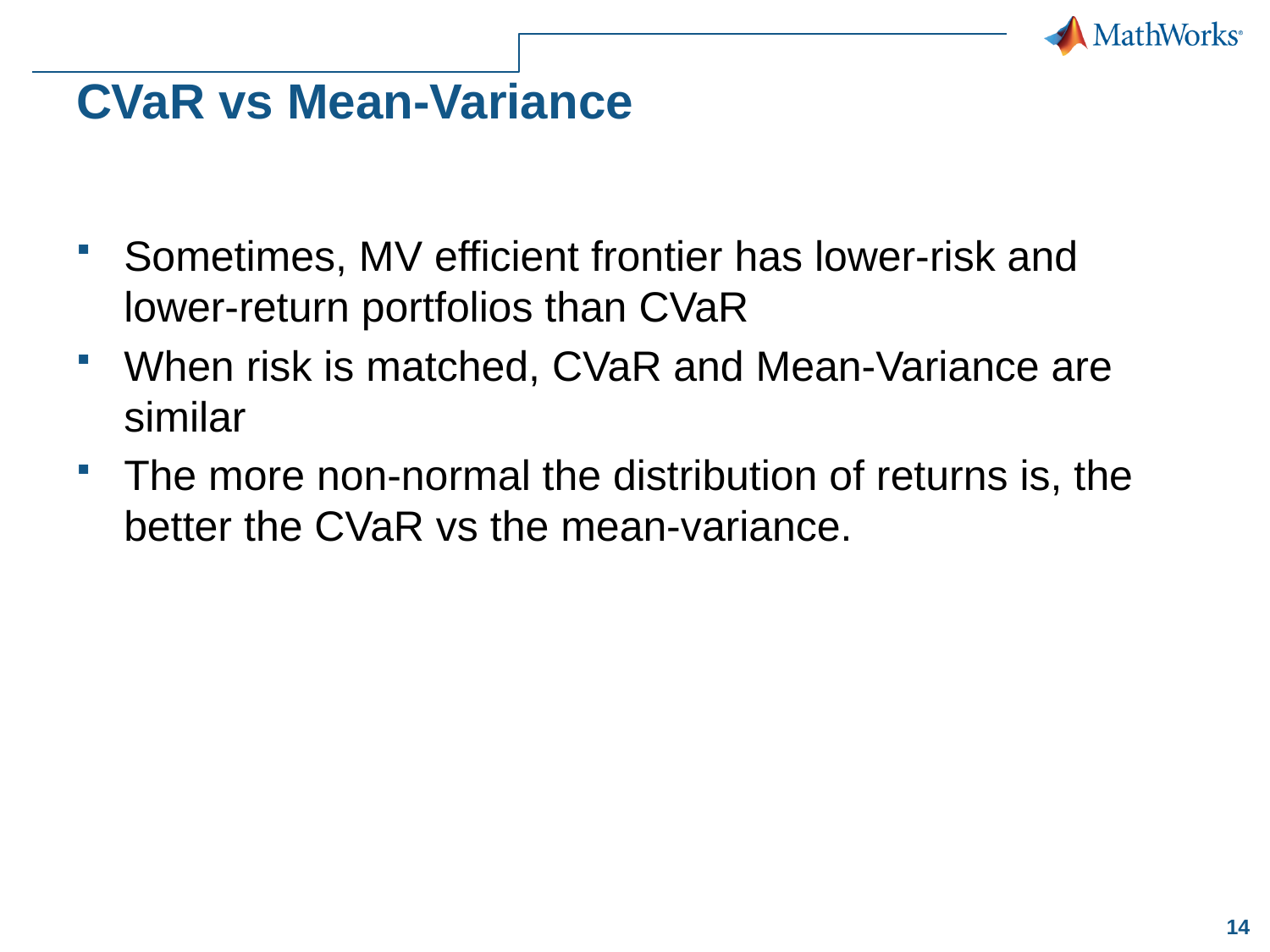

# CVaR vs Mean-Variance
Sometimes, MV efficient frontier has lower-risk and lower-return portfolios than CVaR
When risk is matched, CVaR and Mean-Variance are similar
The more non-normal the distribution of returns is, the better the CVaR vs the mean-variance.